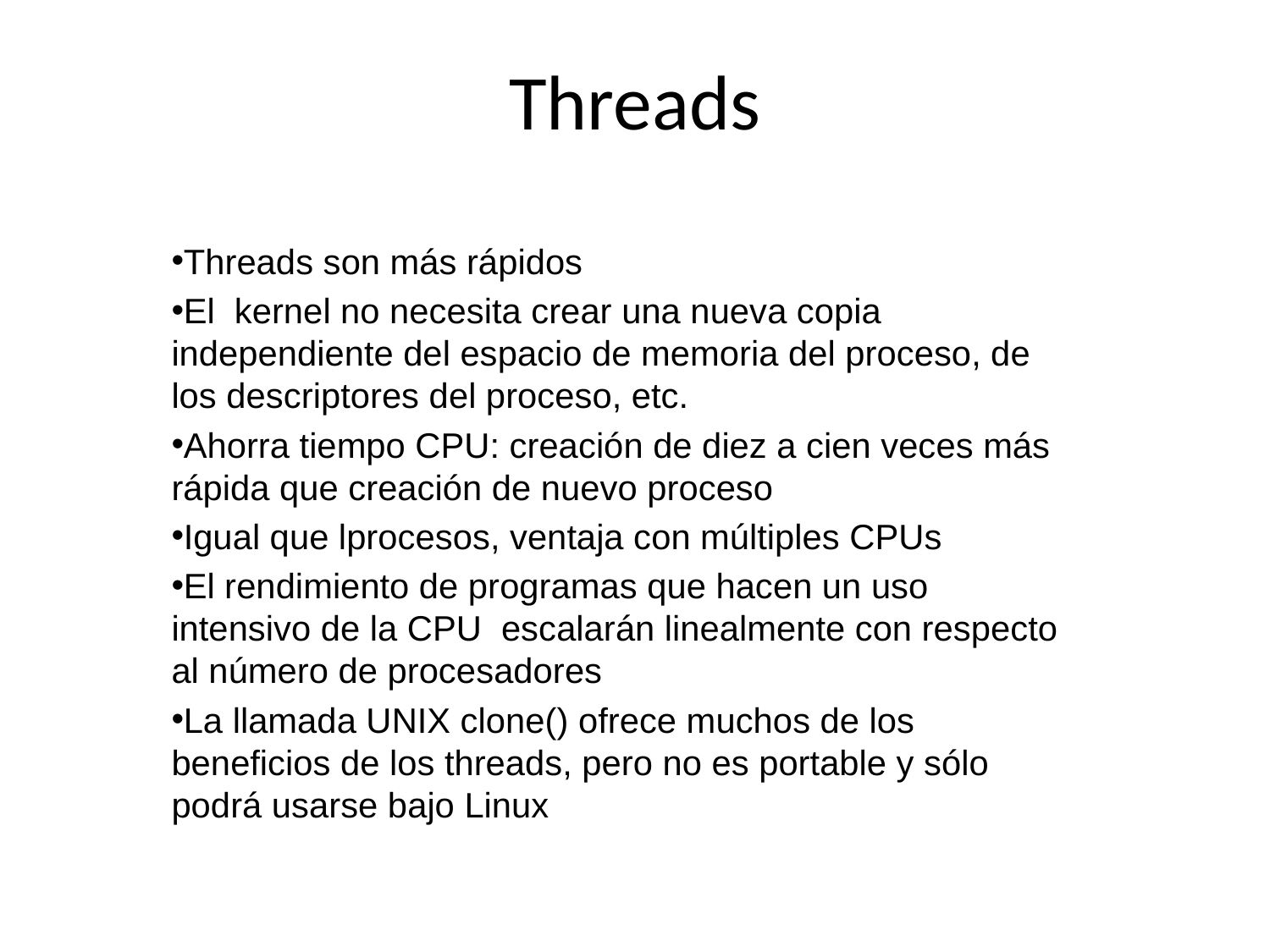

# Threads
Threads son más rápidos
El  kernel no necesita crear una nueva copia independiente del espacio de memoria del proceso, de los descriptores del proceso, etc.
Ahorra tiempo CPU: creación de diez a cien veces más rápida que creación de nuevo proceso
Igual que lprocesos, ventaja con múltiples CPUs
El rendimiento de programas que hacen un uso intensivo de la CPU  escalarán linealmente con respecto al número de procesadores
La llamada UNIX clone() ofrece muchos de los beneficios de los threads, pero no es portable y sólo podrá usarse bajo Linux